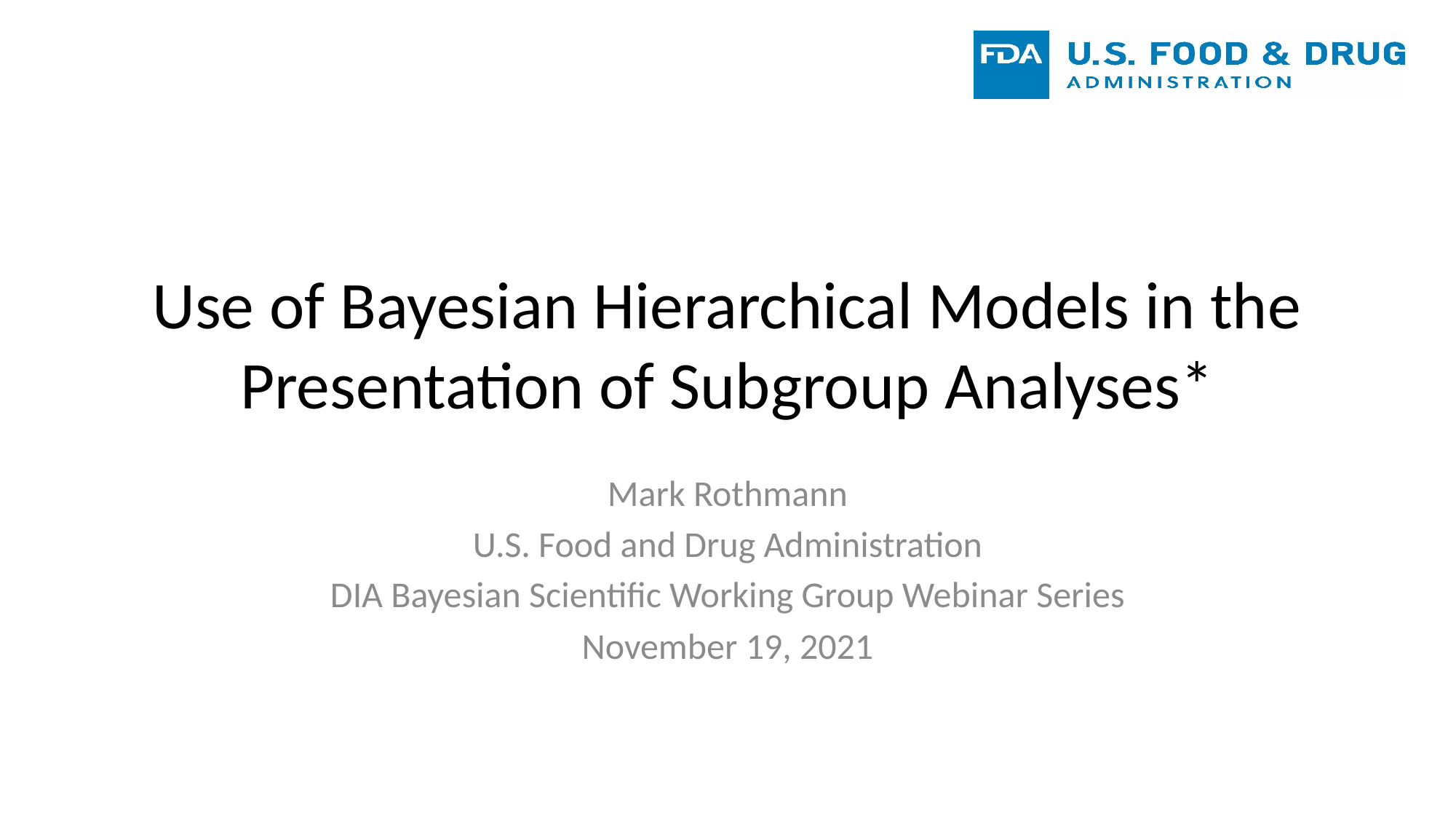

# Use of Bayesian Hierarchical Models in the Presentation of Subgroup Analyses*
Mark Rothmann
U.S. Food and Drug Administration
DIA Bayesian Scientific Working Group Webinar Series
November 19, 2021